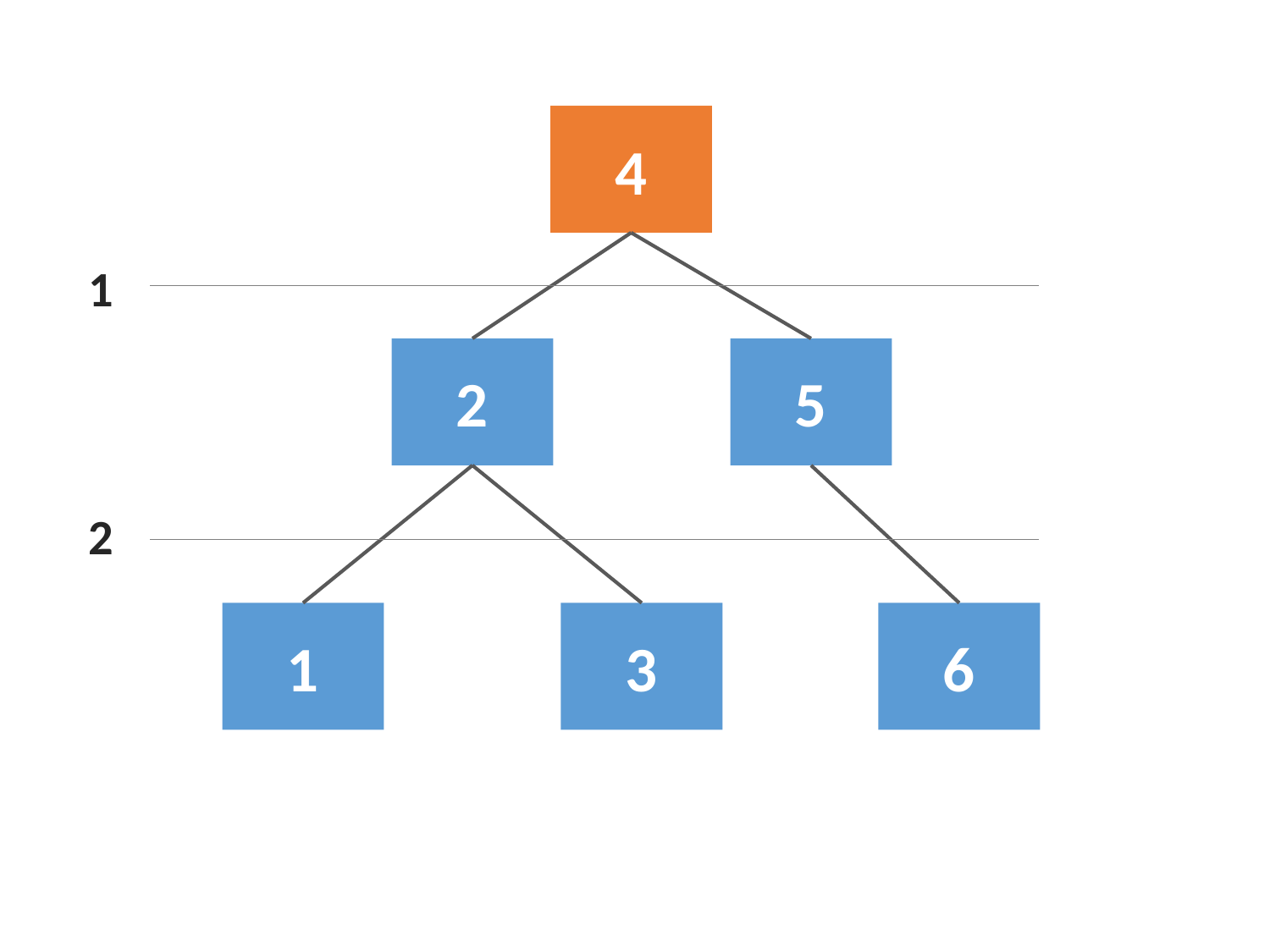

4
1
2
5
2
1
3
6